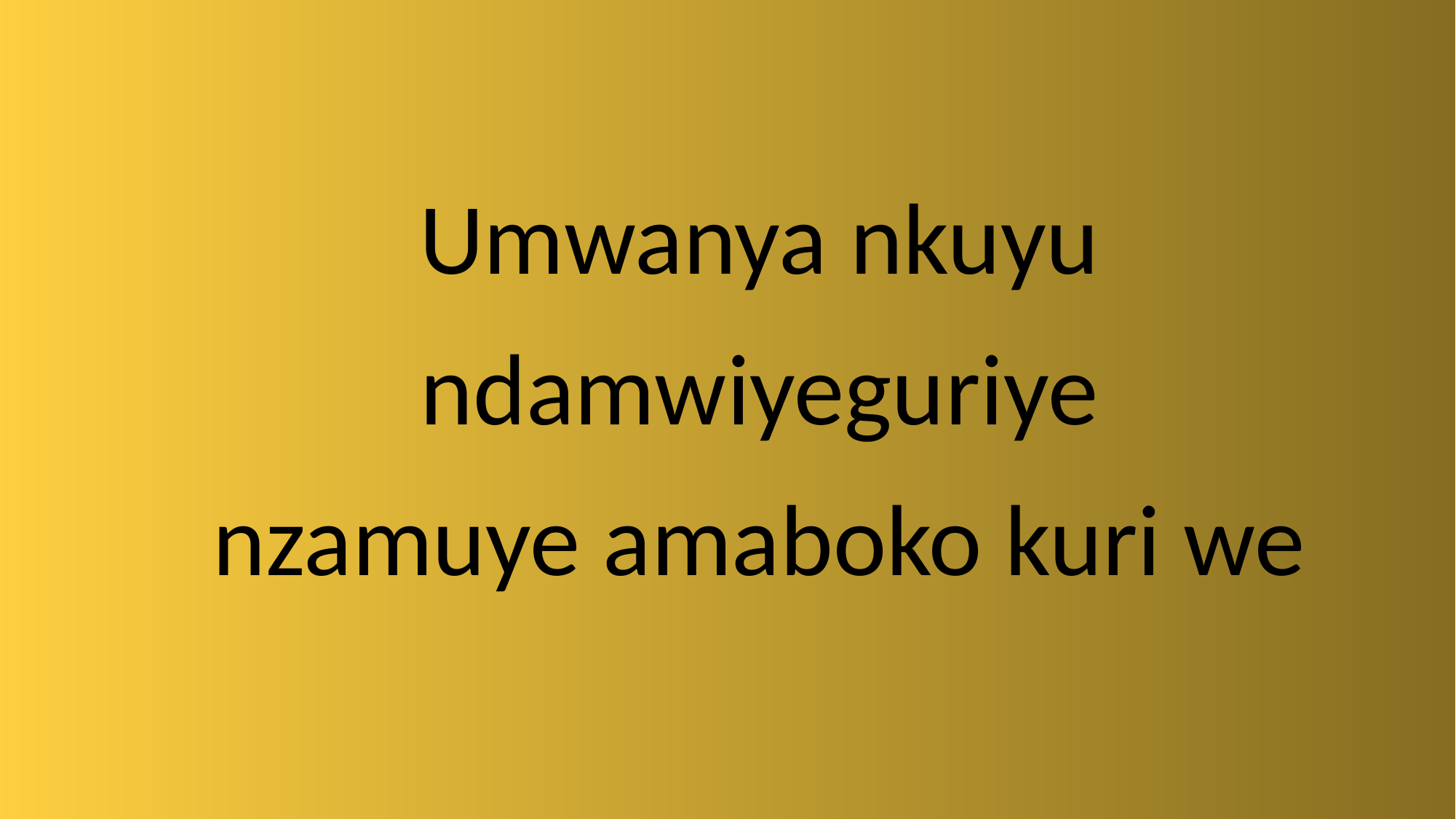

Umwanya nkuyu
ndamwiyeguriye
nzamuye amaboko kuri we